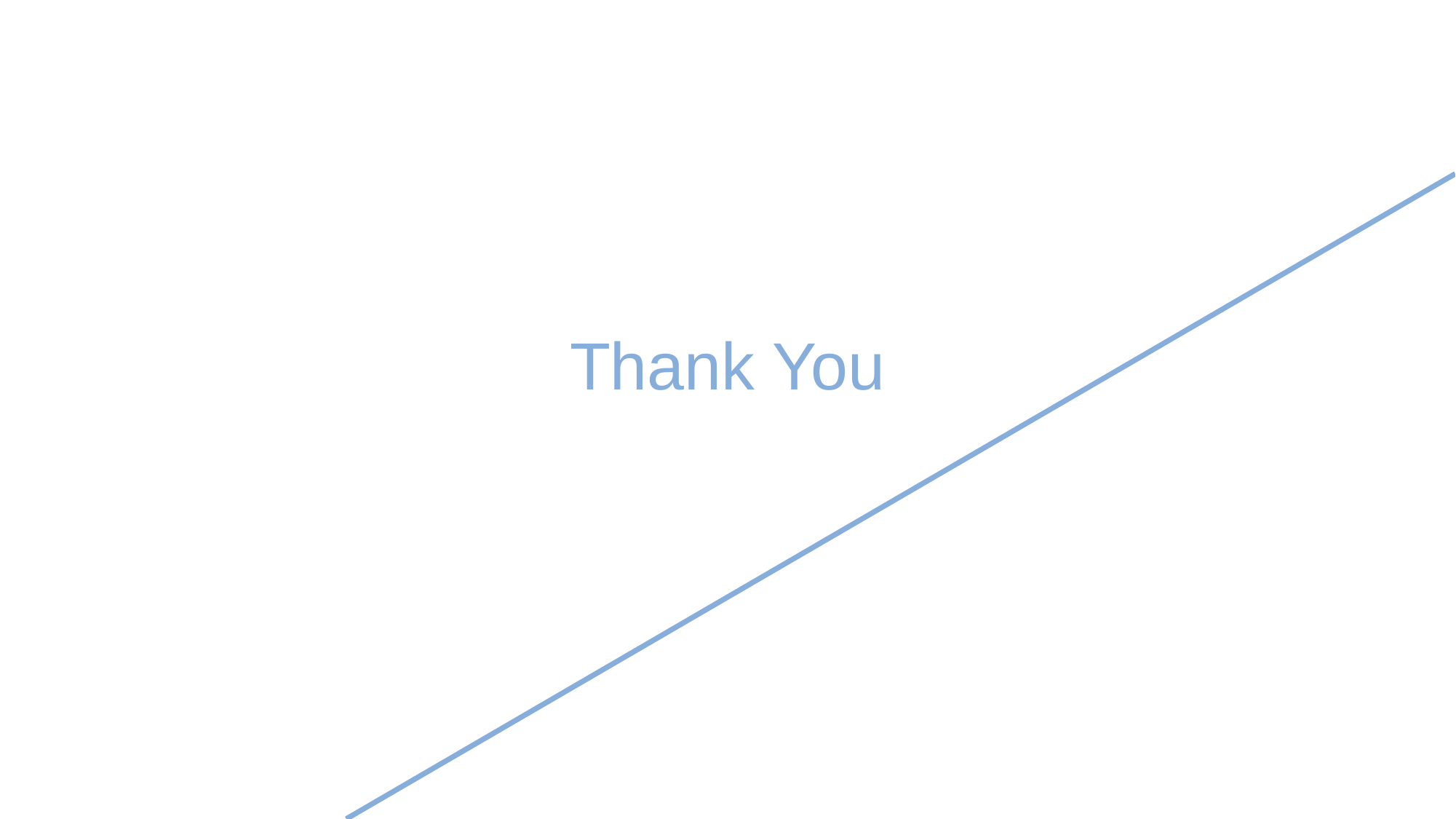

Thank You
Special thanks to Nafisa Nawal(Faiza)